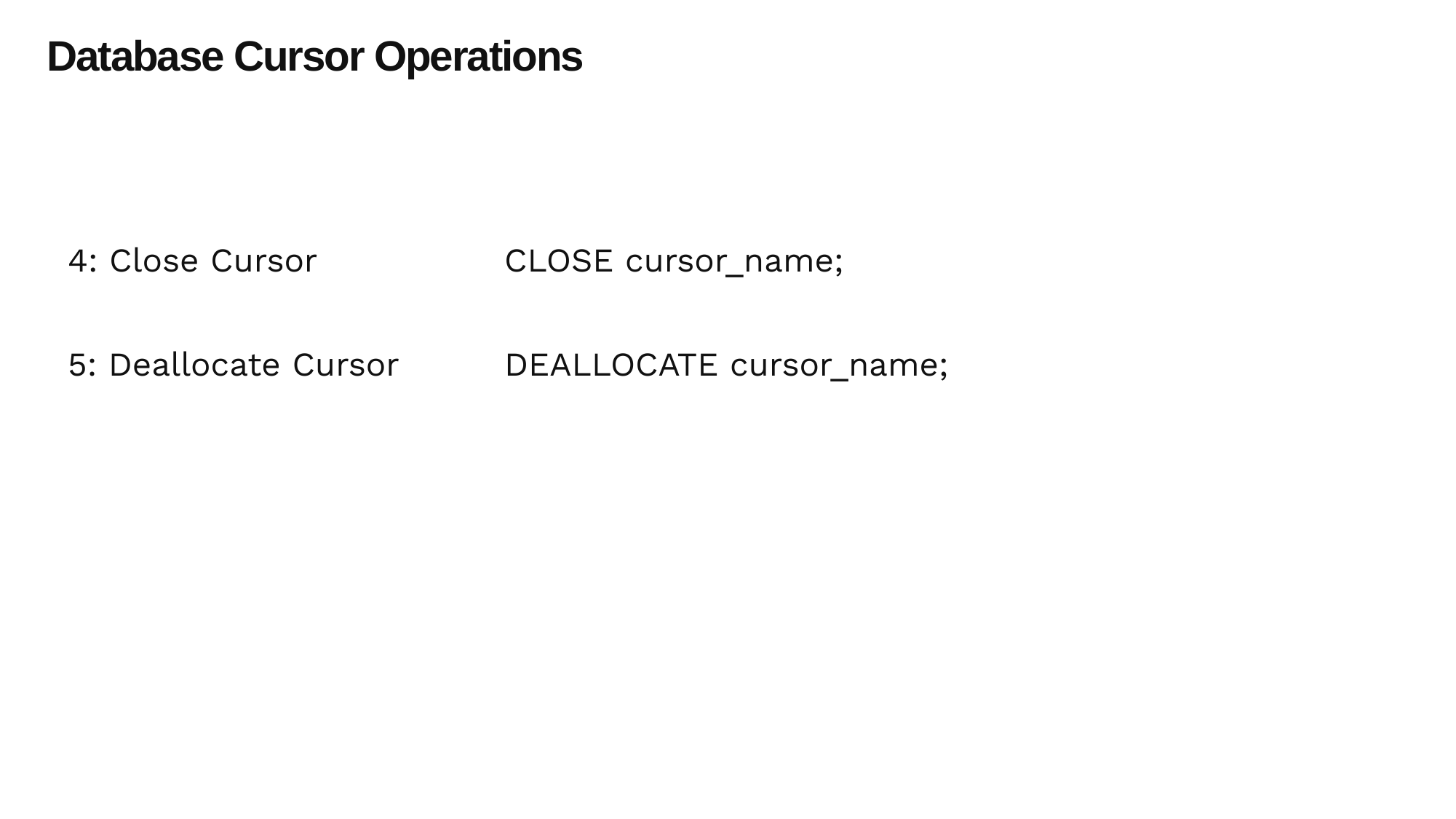

Database Cursor Operations
4: Close Cursor		CLOSE cursor_name;

5: Deallocate Cursor	DEALLOCATE cursor_name;